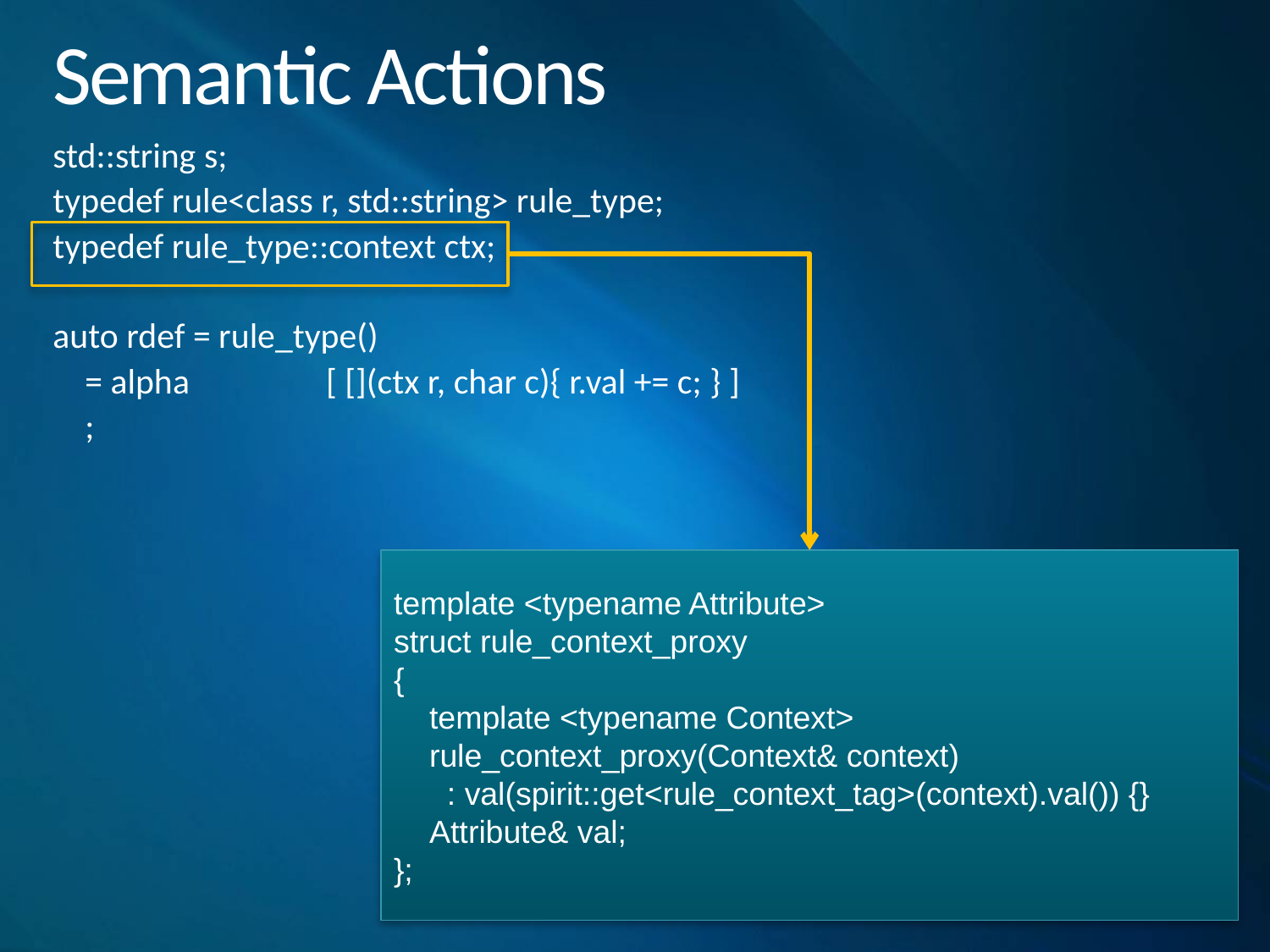

# Semantic Actions
std::string s;
typedef rule<class r, std::string> rule_type;
typedef rule_type::context ctx;

auto rdef = rule_type()
    = alpha                 [ [](ctx r, char c){ r.val += c; } ]
    ;

template <typename Attribute>
struct rule_context_proxy
{
    template <typename Context>
    rule_context_proxy(Context& context)
      : val(spirit::get<rule_context_tag>(context).val()) {}
    Attribute& val;
};